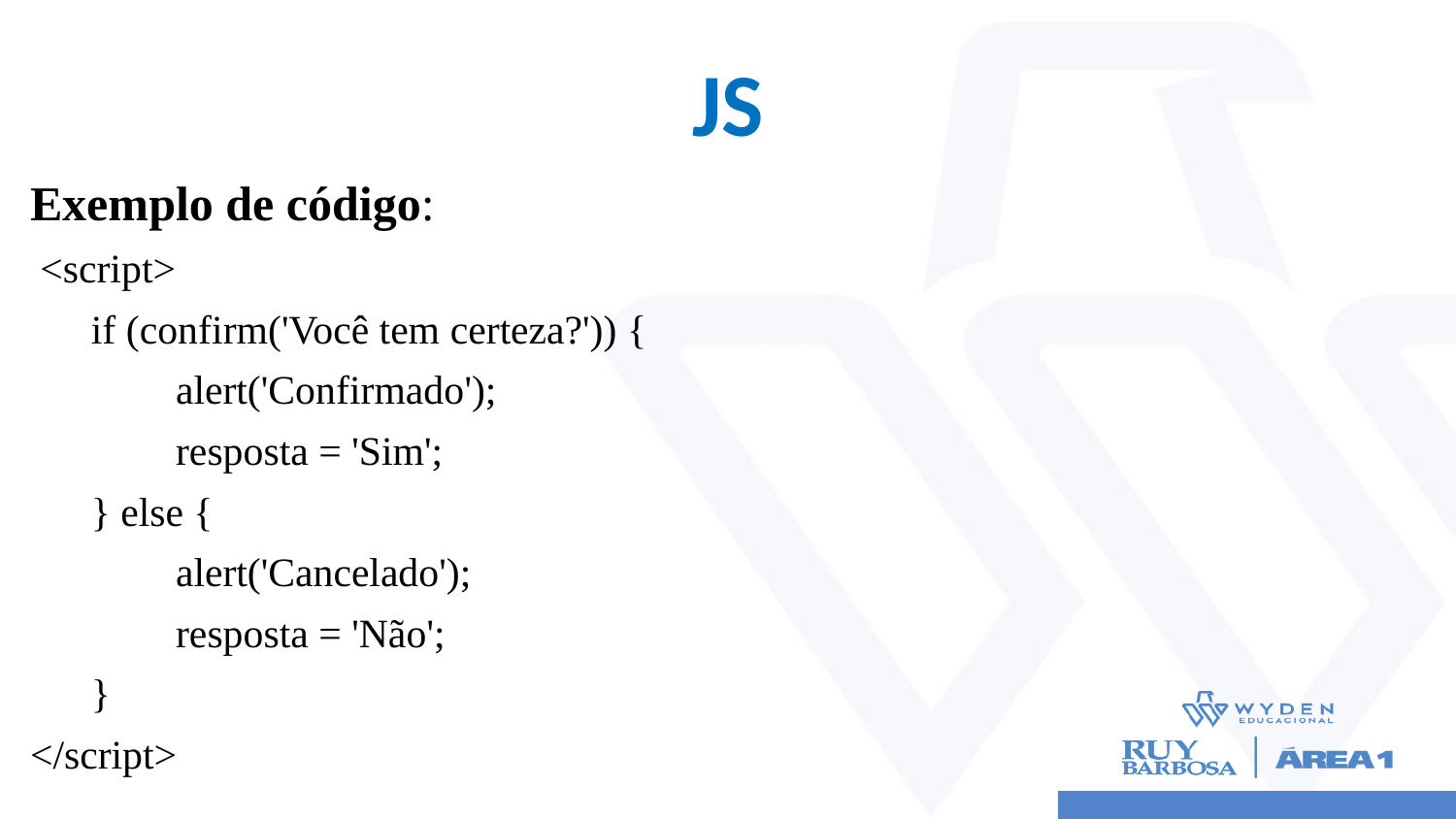

# JS
Exemplo de código:
 <script>
      if (confirm('Você tem certeza?')) {
        	alert('Confirmado');
        	resposta = 'Sim';
      } else {
        	alert('Cancelado');
        	resposta = 'Não';
      }
</script>